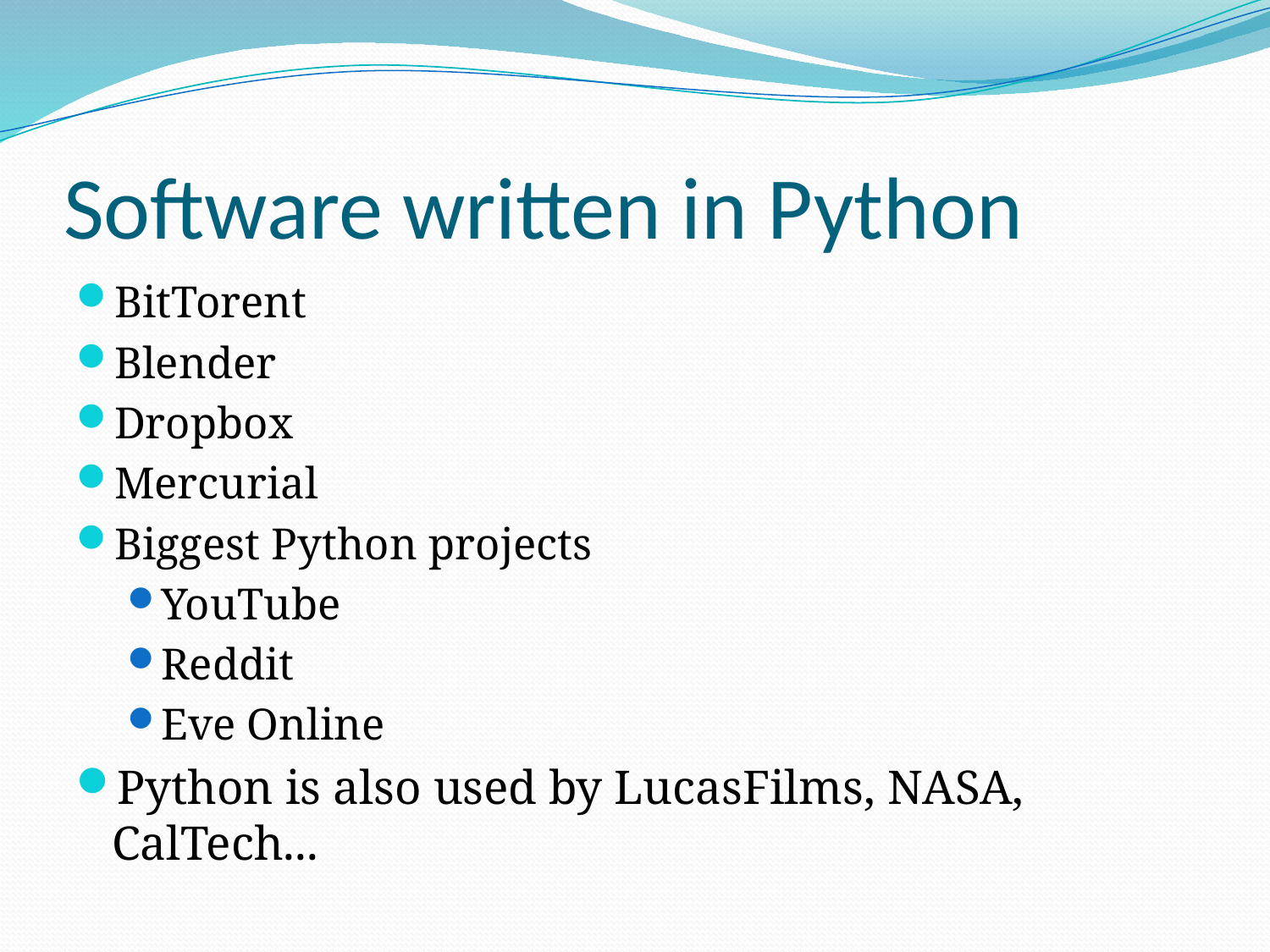

# Software written in Python
BitTorent
Blender
Dropbox
Mercurial
Biggest Python projects
YouTube
Reddit
Eve Online
Python is also used by LucasFilms, NASA, CalTech...